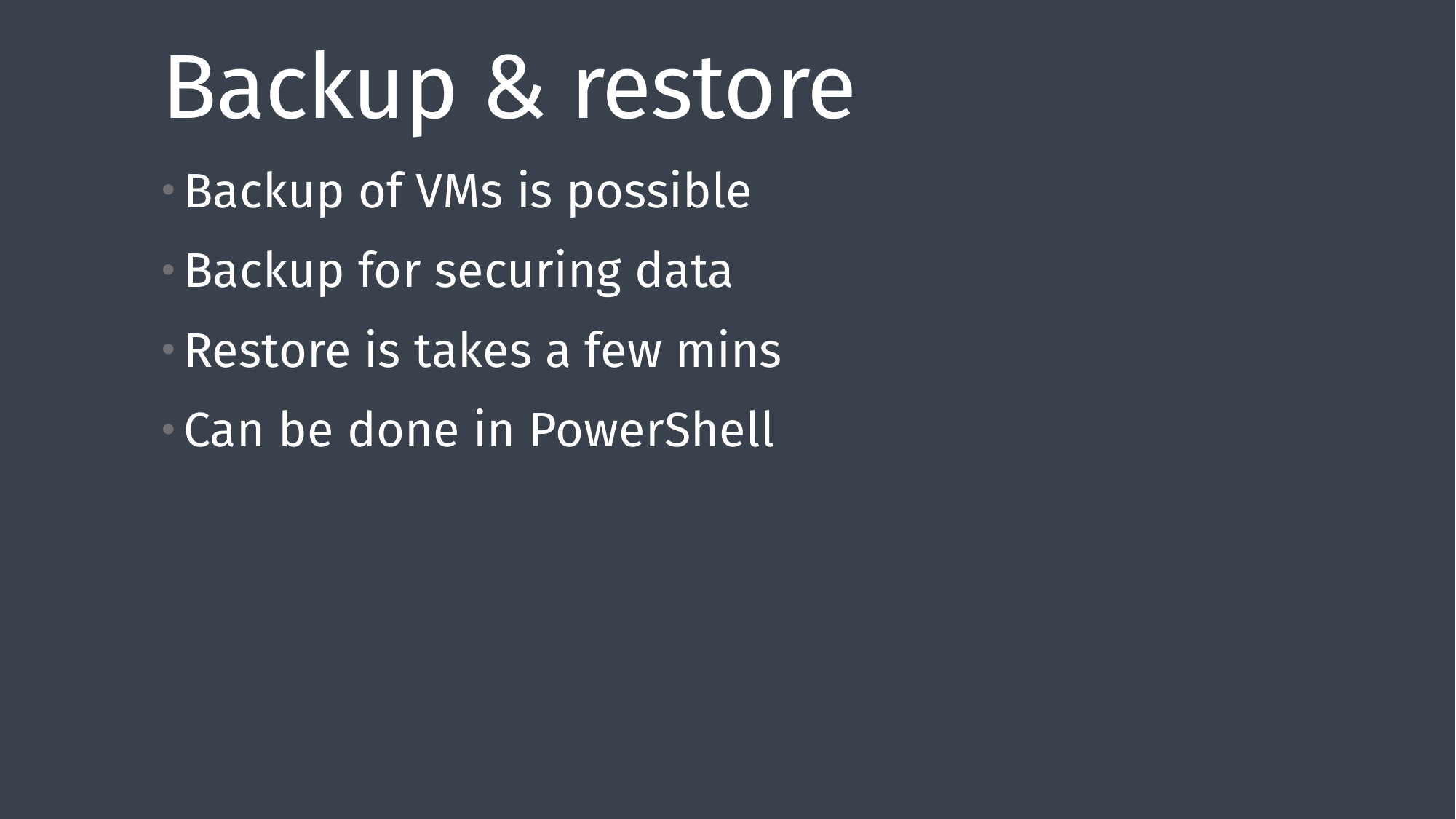

# Backup & restore
Backup of VMs is possible
Backup for securing data
Restore is takes a few mins
Can be done in PowerShell